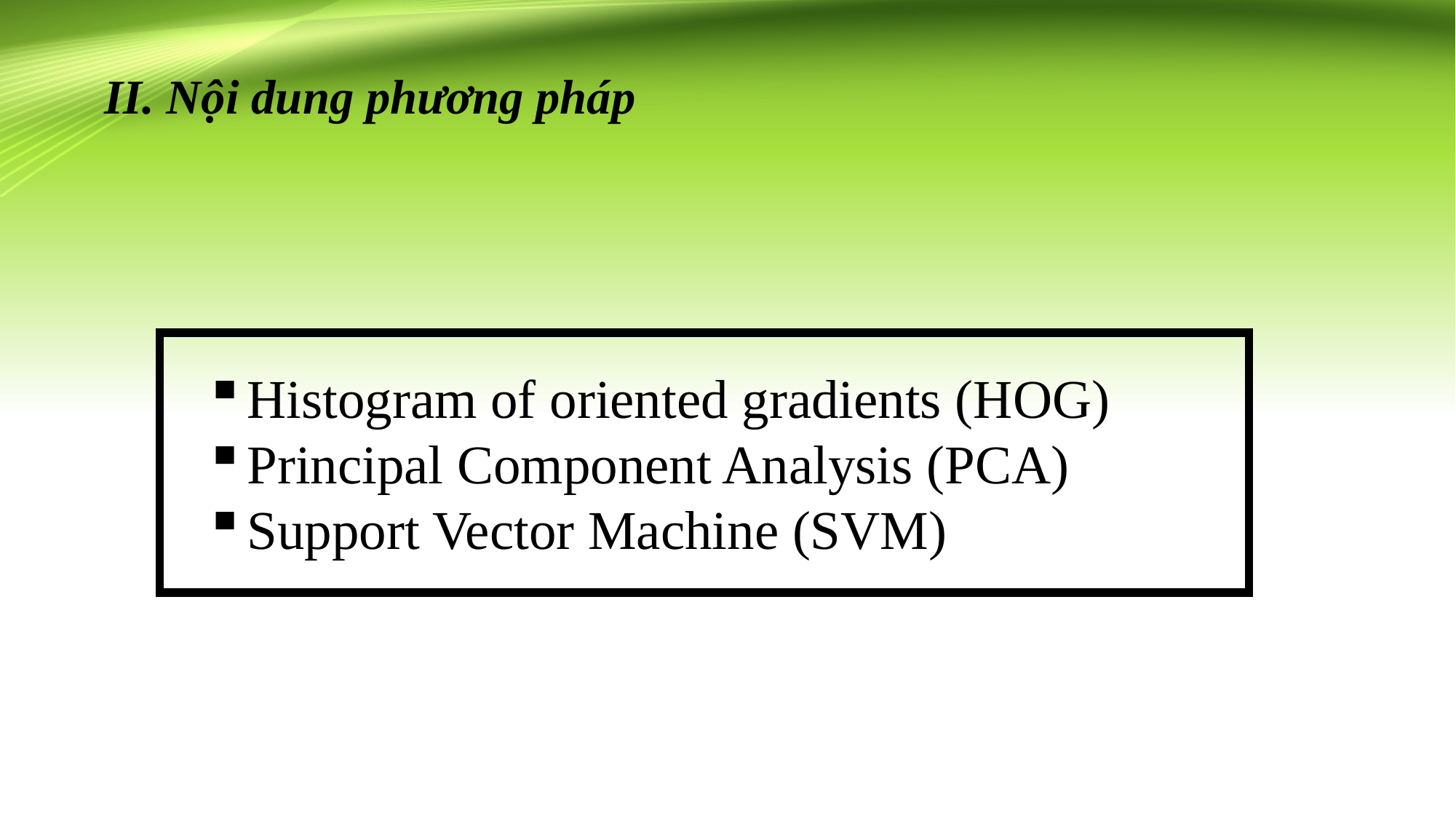

# II. Nội dung phương pháp

Histogram of oriented gradients (HOG)
Principal Component Analysis (PCA)
Support Vector Machine (SVM)